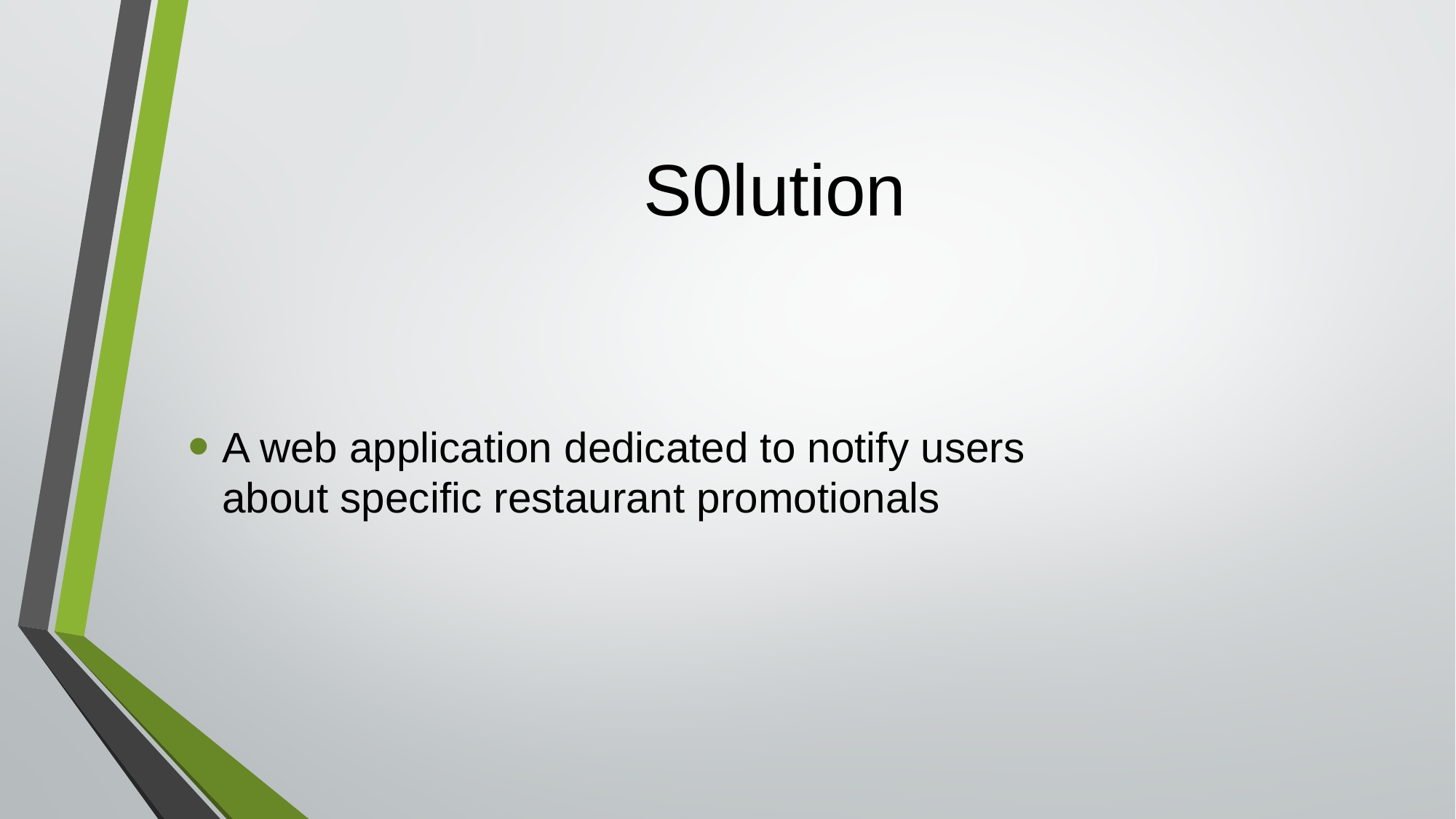

# S0lution
A web application dedicated to notify users
about specific restaurant promotionals